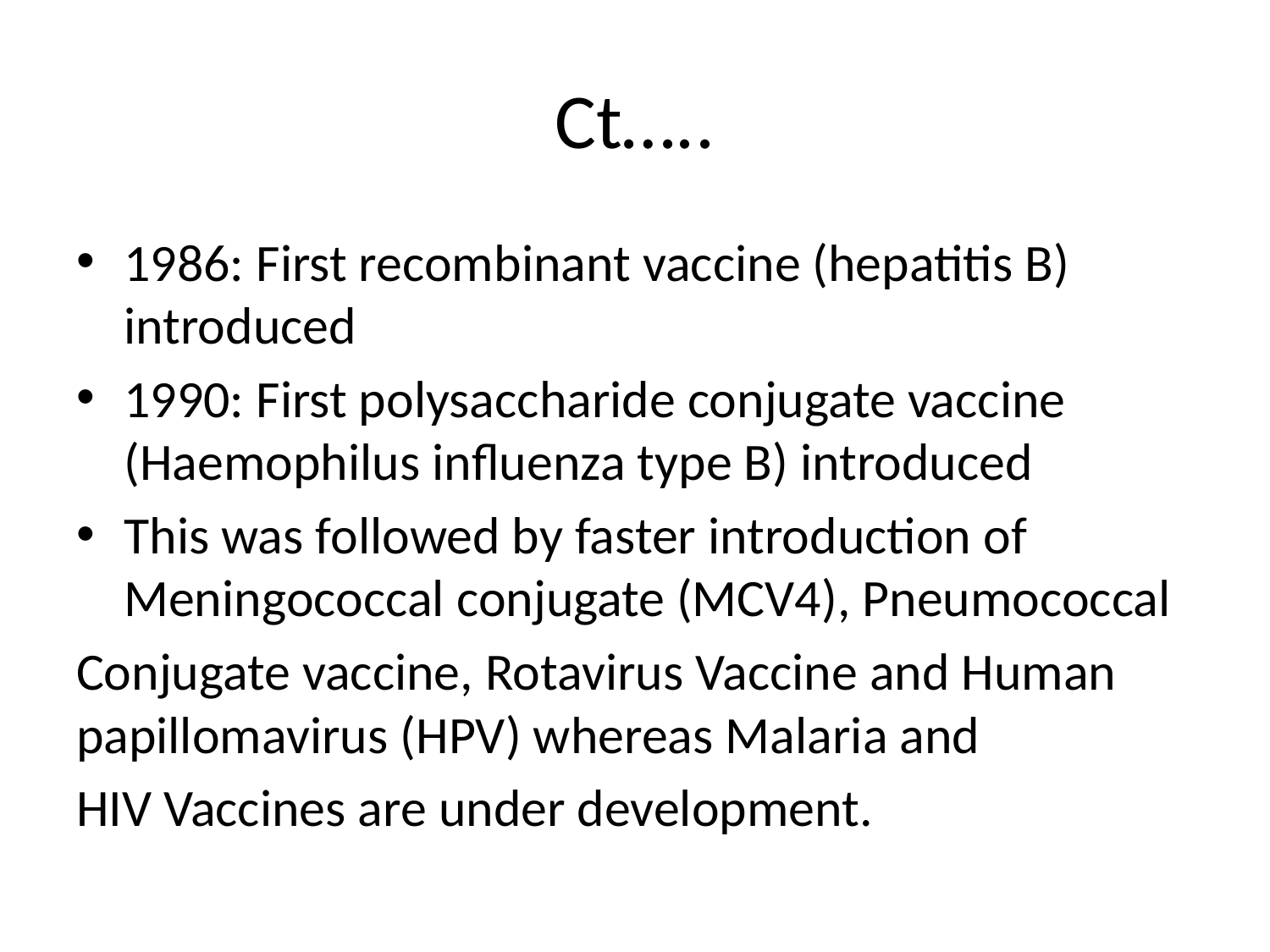

# Ct…..
1986: First recombinant vaccine (hepatitis B) introduced
1990: First polysaccharide conjugate vaccine (Haemophilus influenza type B) introduced
This was followed by faster introduction of Meningococcal conjugate (MCV4), Pneumococcal
Conjugate vaccine, Rotavirus Vaccine and Human papillomavirus (HPV) whereas Malaria and
HIV Vaccines are under development.